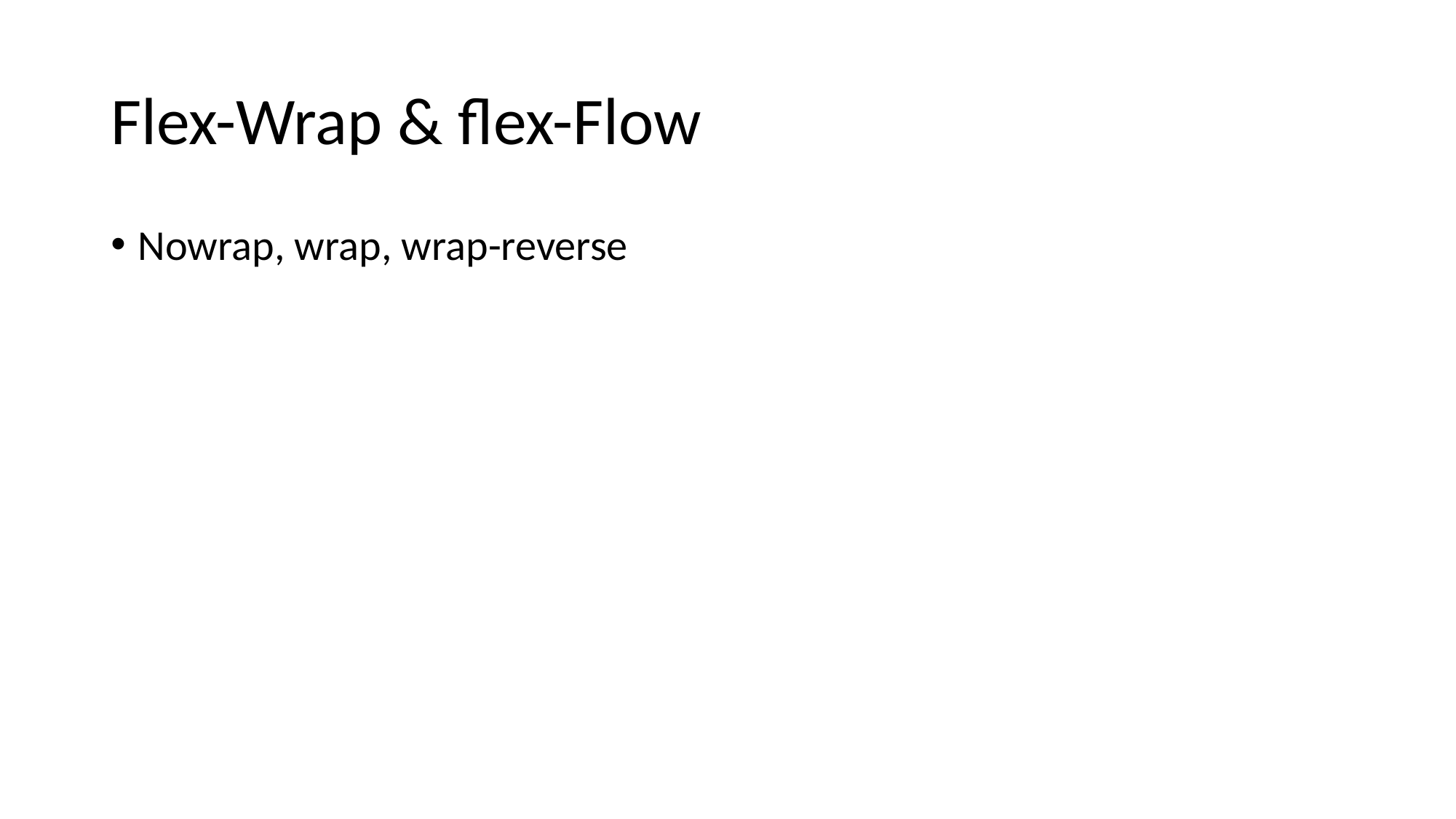

# Flex-Wrap & flex-Flow
Nowrap, wrap, wrap-reverse